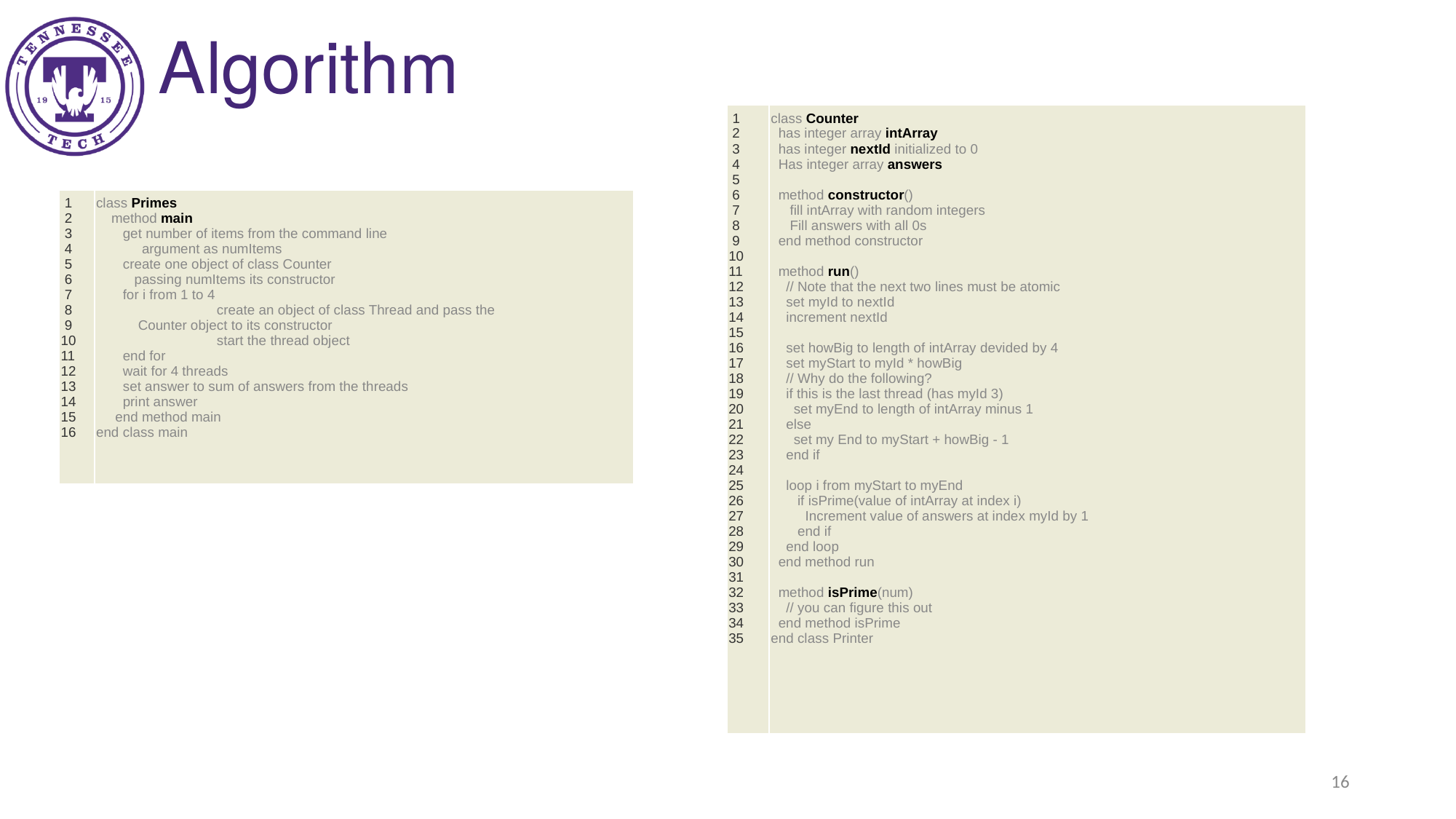

Algorithm
| 1 2 3 4 5 6 7 8 9 10 11 12 13 14 15 16 17 18 19 20 21 22 23 24 25 26 27 28 29 30 31 32 33 34 35 | class Counter has integer array intArray has integer nextId initialized to 0 Has integer array answers method constructor() fill intArray with random integers Fill answers with all 0s end method constructor method run() // Note that the next two lines must be atomic set myId to nextId increment nextId set howBig to length of intArray devided by 4 set myStart to myId \* howBig // Why do the following? if this is the last thread (has myId 3) set myEnd to length of intArray minus 1 else set my End to myStart + howBig - 1 end if loop i from myStart to myEnd if isPrime(value of intArray at index i) Increment value of answers at index myId by 1 end if end loop end method run method isPrime(num) // you can figure this out end method isPrime end class Printer |
| --- | --- |
| 1 2 3 4 5 6 7 8 9 10 11 12 13 14 15 16 | class Primes method main get number of items from the command line argument as numItems create one object of class Counter passing numItems its constructor for i from 1 to 4 create an object of class Thread and pass the Counter object to its constructor start the thread object end for wait for 4 threads set answer to sum of answers from the threads print answer end method main end class main |
| --- | --- |
16